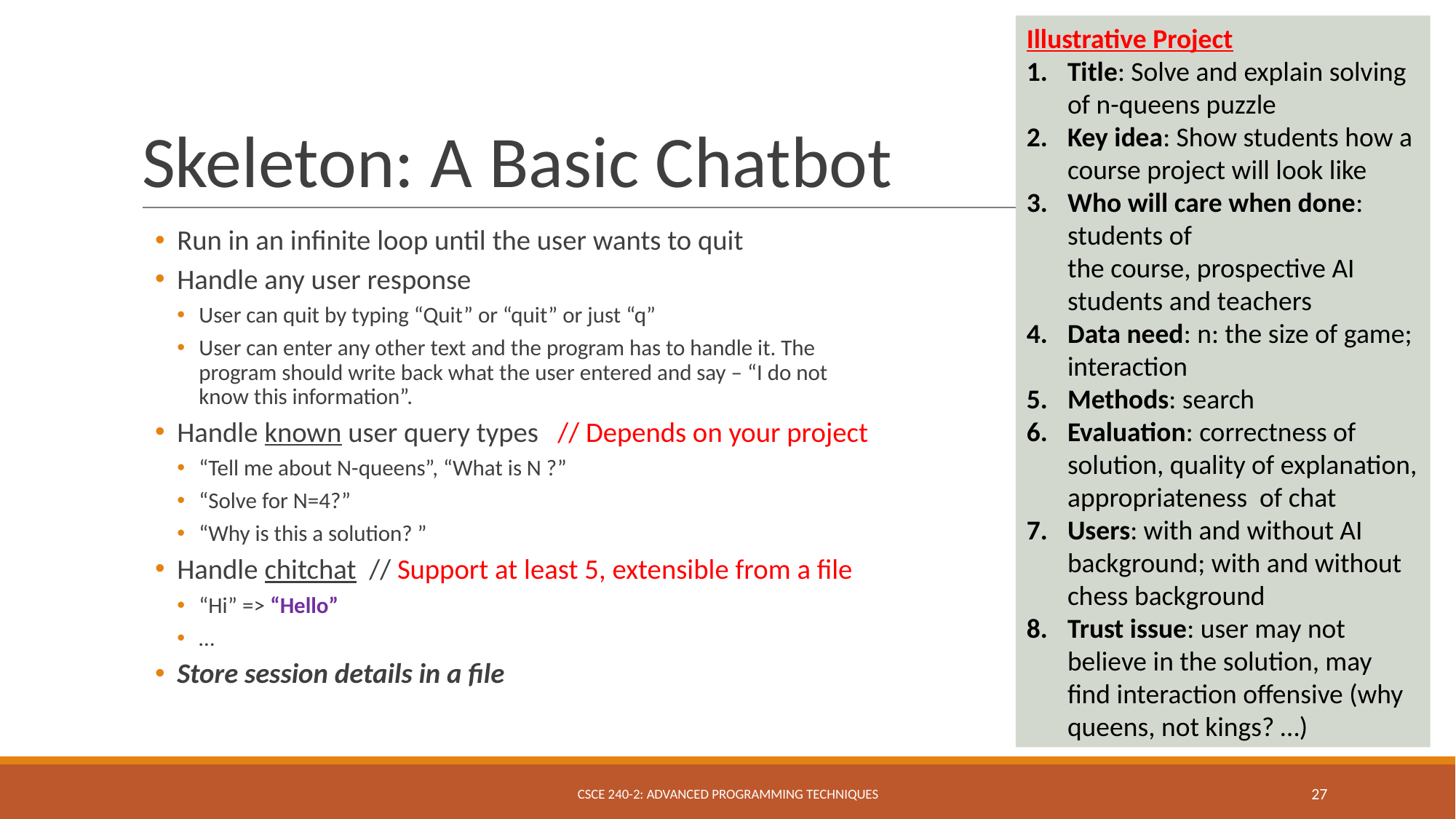

Illustrative Project
Title: Solve and explain solving of n-queens puzzle
Key idea: Show students how a course project will look like
Who will care when done: students of
the course, prospective AI students and teachers
Data need: n: the size of game; interaction
Methods: search
Evaluation: correctness of solution, quality of explanation, appropriateness  of chat
Users: with and without AI background; with and without chess background
Trust issue: user may not believe in the solution, may find interaction offensive (why queens, not kings? …)
# Skeleton: A Basic Chatbot
Run in an infinite loop until the user wants to quit
Handle any user response
User can quit by typing “Quit” or “quit” or just “q”
User can enter any other text and the program has to handle it. The program should write back what the user entered and say – “I do not know this information”.
Handle known user query types   // Depends on your project
“Tell me about N-queens”, “What is N ?”
“Solve for N=4?”
“Why is this a solution? ”
Handle chitchat  // Support at least 5, extensible from a file
“Hi” => “Hello”
…
Store session details in a file
CSCE 240-2: ADVANCED PROGRAMMING TECHNIQUES
27